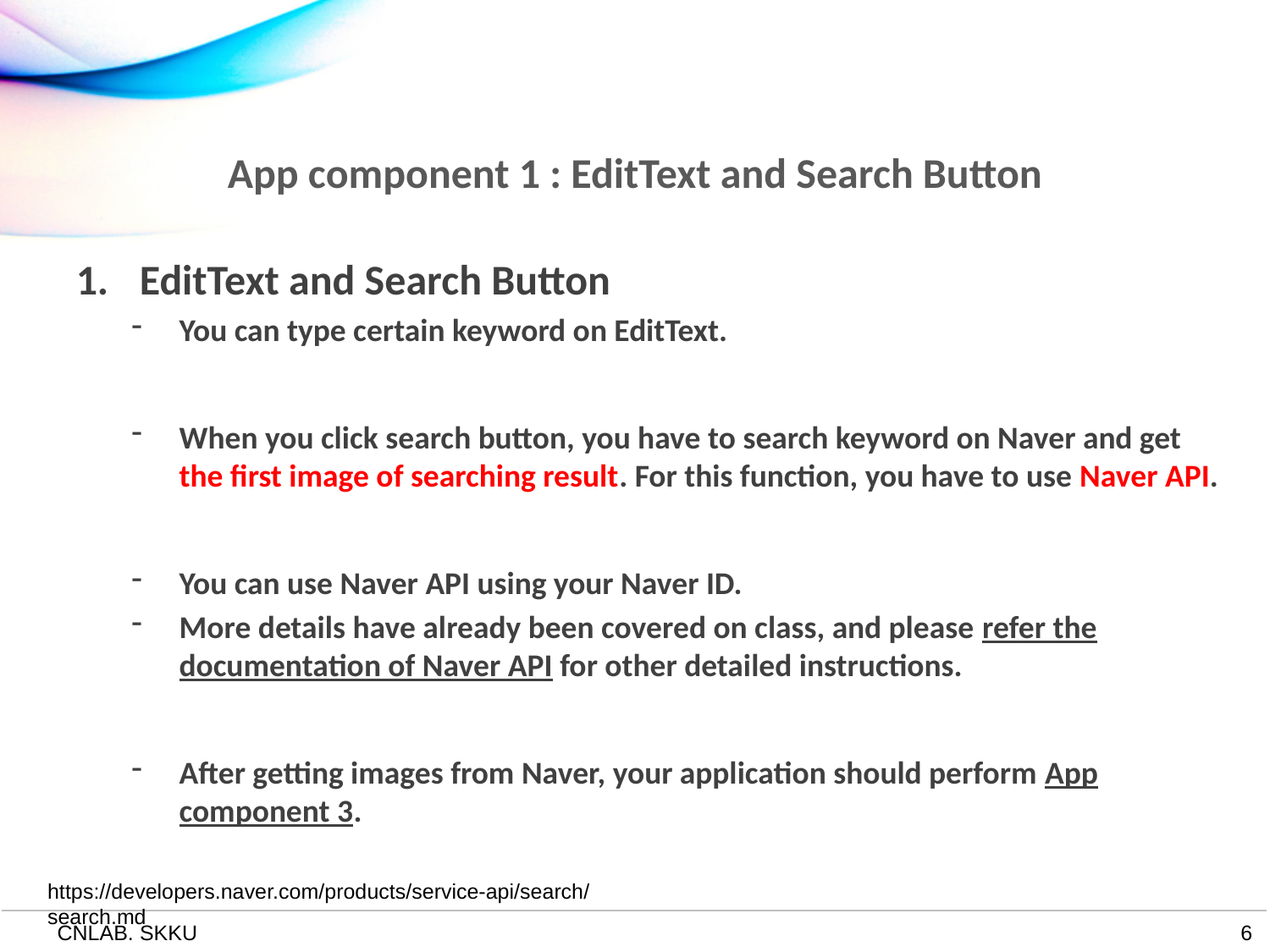

# App component 1 : EditText and Search Button
EditText and Search Button
You can type certain keyword on EditText.

When you click search button, you have to search keyword on Naver and get the first image of searching result. For this function, you have to use Naver API.

You can use Naver API using your Naver ID.
More details have already been covered on class, and please refer the documentation of Naver API for other detailed instructions.

After getting images from Naver, your application should perform App component 3.

https://developers.naver.com/products/service-api/search/search.md
6